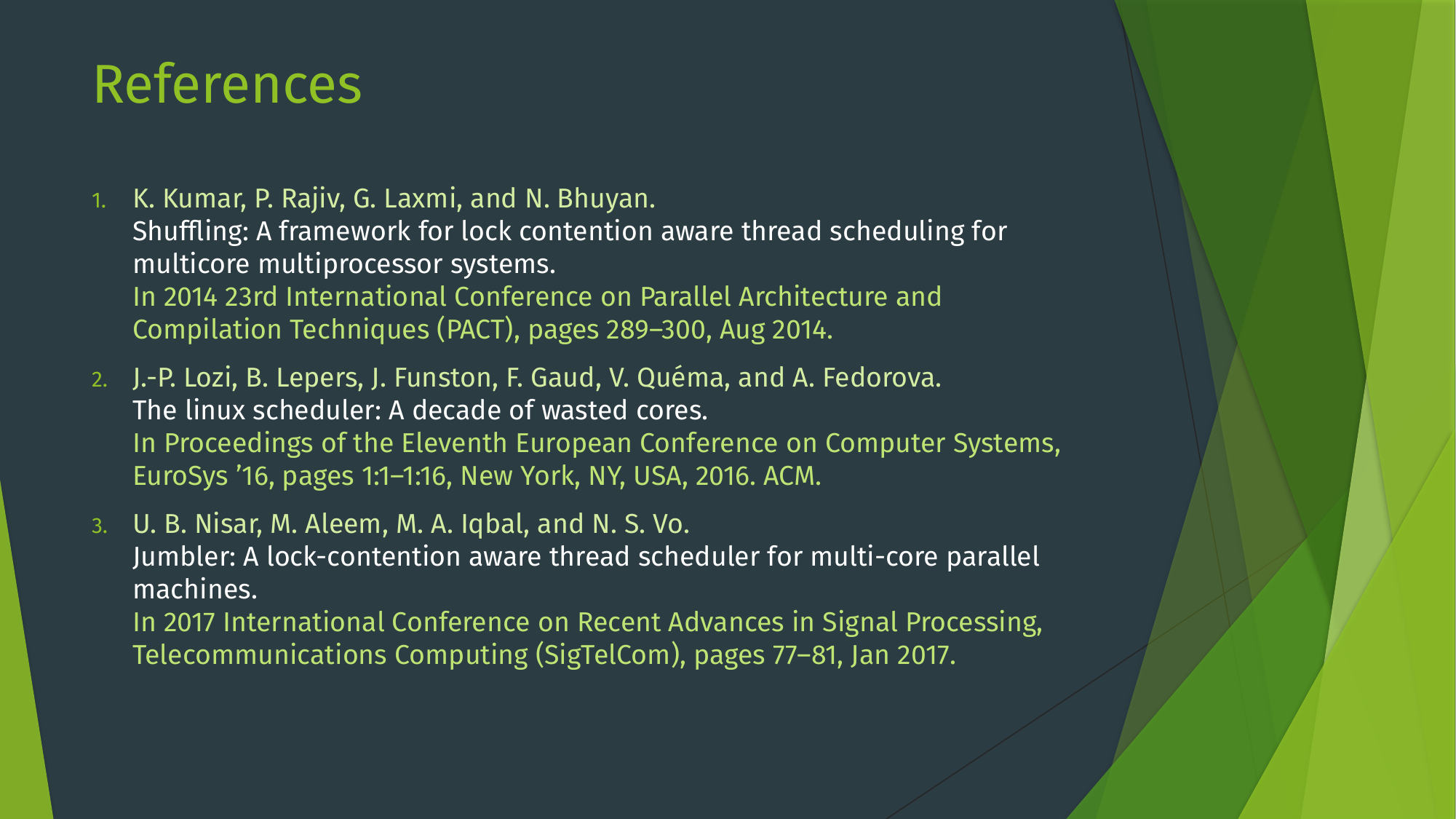

# References
K. Kumar, P. Rajiv, G. Laxmi, and N. Bhuyan.
Shuffling: A framework for lock contention aware thread scheduling for multicore multiprocessor systems.
In 2014 23rd International Conference on Parallel Architecture and Compilation Techniques (PACT), pages 289–300, Aug 2014.
J.-P. Lozi, B. Lepers, J. Funston, F. Gaud, V. Quéma, and A. Fedorova.
The linux scheduler: A decade of wasted cores.
In Proceedings of the Eleventh European Conference on Computer Systems, EuroSys ’16, pages 1:1–1:16, New York, NY, USA, 2016. ACM.
U. B. Nisar, M. Aleem, M. A. Iqbal, and N. S. Vo.
Jumbler: A lock-contention aware thread scheduler for multi-core parallel machines.
In 2017 International Conference on Recent Advances in Signal Processing, Telecommunications Computing (SigTelCom), pages 77–81, Jan 2017.